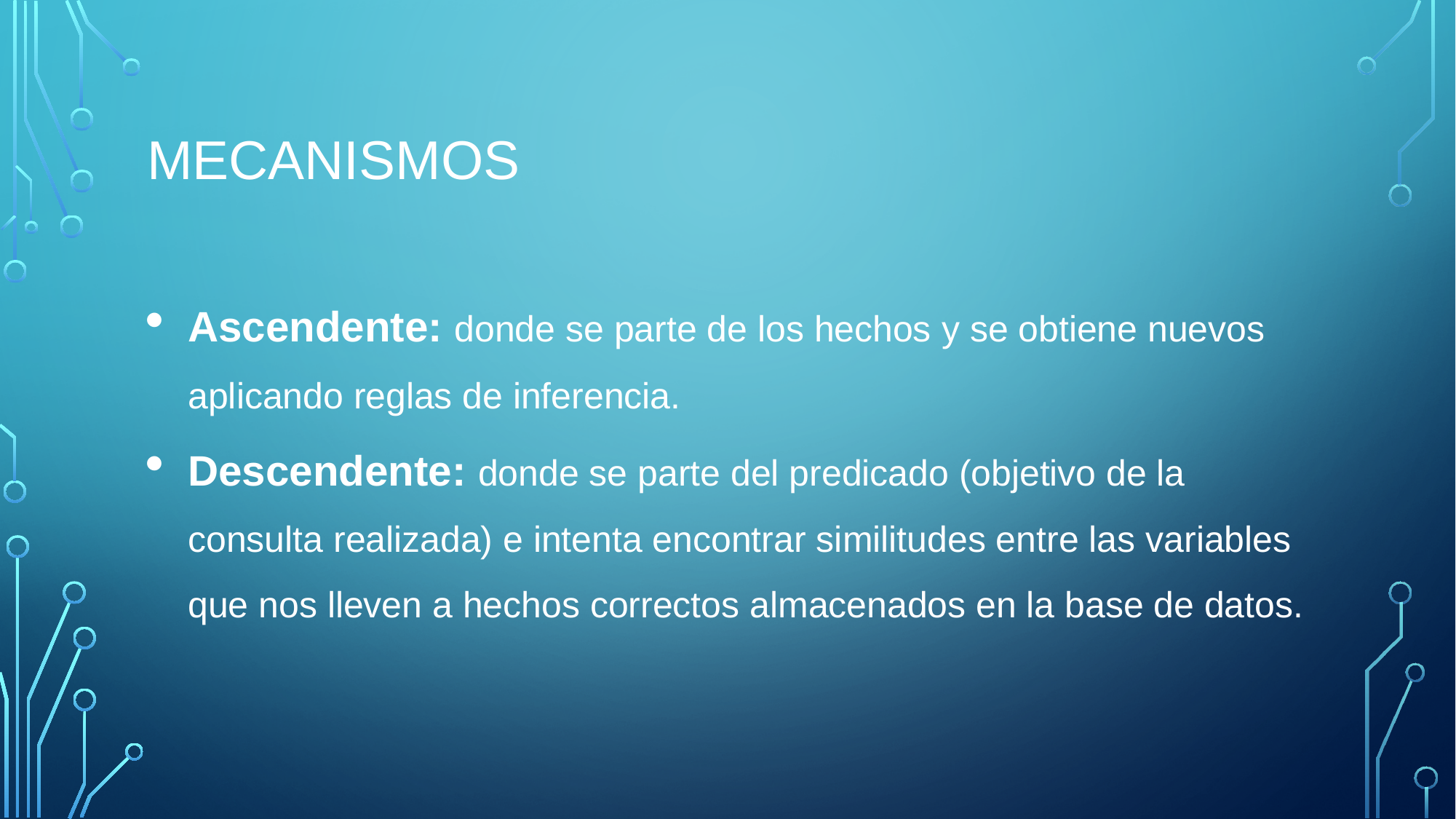

# Mecanismos
Ascendente: donde se parte de los hechos y se obtiene nuevos aplicando reglas de inferencia.
Descendente: donde se parte del predicado (objetivo de la consulta realizada) e intenta encontrar similitudes entre las variables que nos lleven a hechos correctos almacenados en la base de datos.